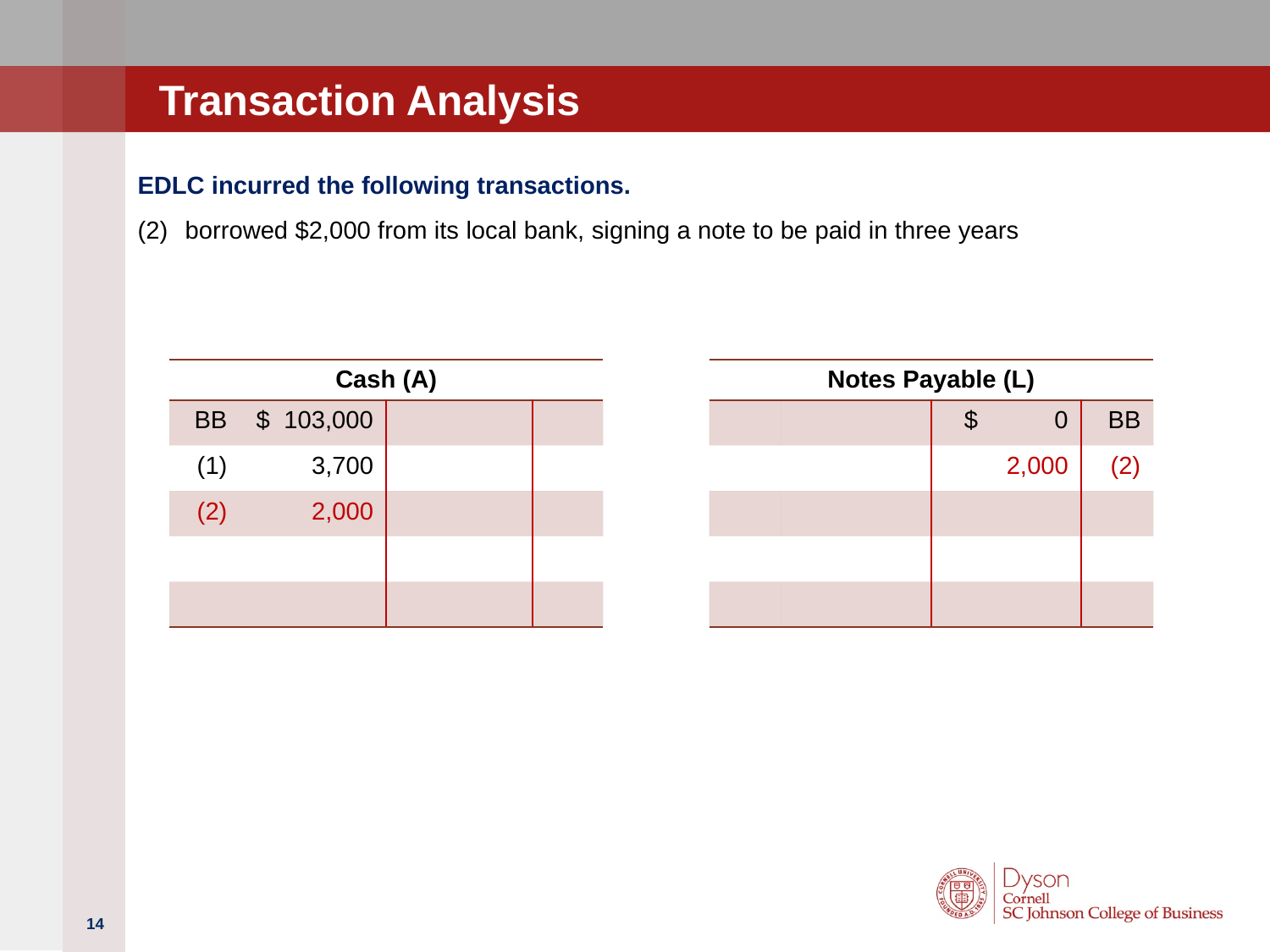

# Transaction Analysis
EDLC incurred the following transactions.
borrowed $2,000 from its local bank, signing a note to be paid in three years

| Cash (A) |  |  |  |
| --- | --- | --- | --- |
| BB | $ 103,000 |  |  |
| (1) | 3,700 |  |  |
| (2) | 2,000 |  |  |
|  |  |  |  |
|  |  |  |  |
| Notes Payable (L) |  |  |  |
| --- | --- | --- | --- |
|  |  | $ 0 | BB |
|  |  | 2,000 | (2) |
|  |  |  |  |
|  |  |  |  |
|  |  |  |  |
14